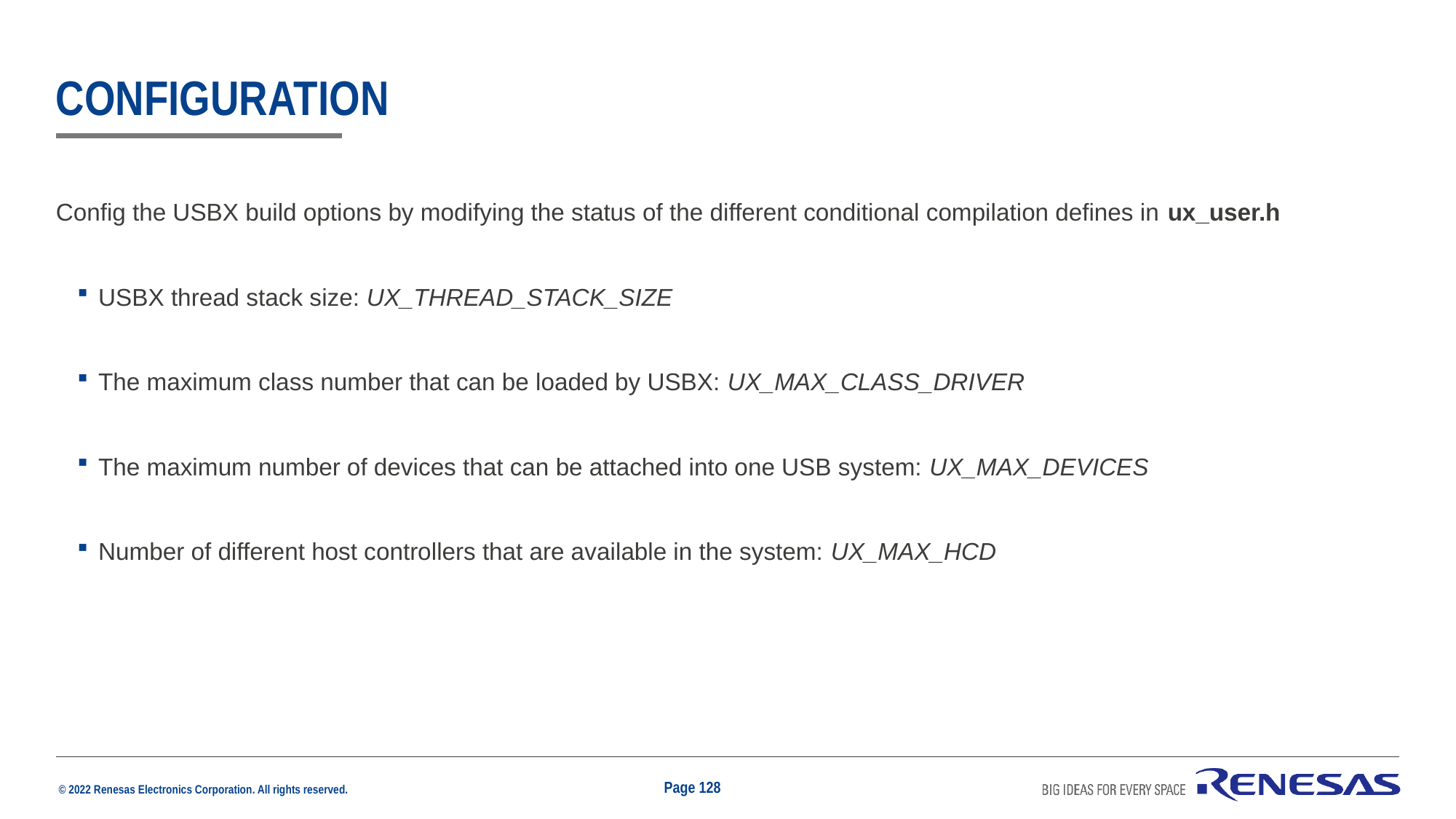

# Configuration
Config the USBX build options by modifying the status of the different conditional compilation defines in ux_user.h
USBX thread stack size: UX_THREAD_STACK_SIZE
The maximum class number that can be loaded by USBX: UX_MAX_CLASS_DRIVER
The maximum number of devices that can be attached into one USB system: UX_MAX_DEVICES
Number of different host controllers that are available in the system: UX_MAX_HCD